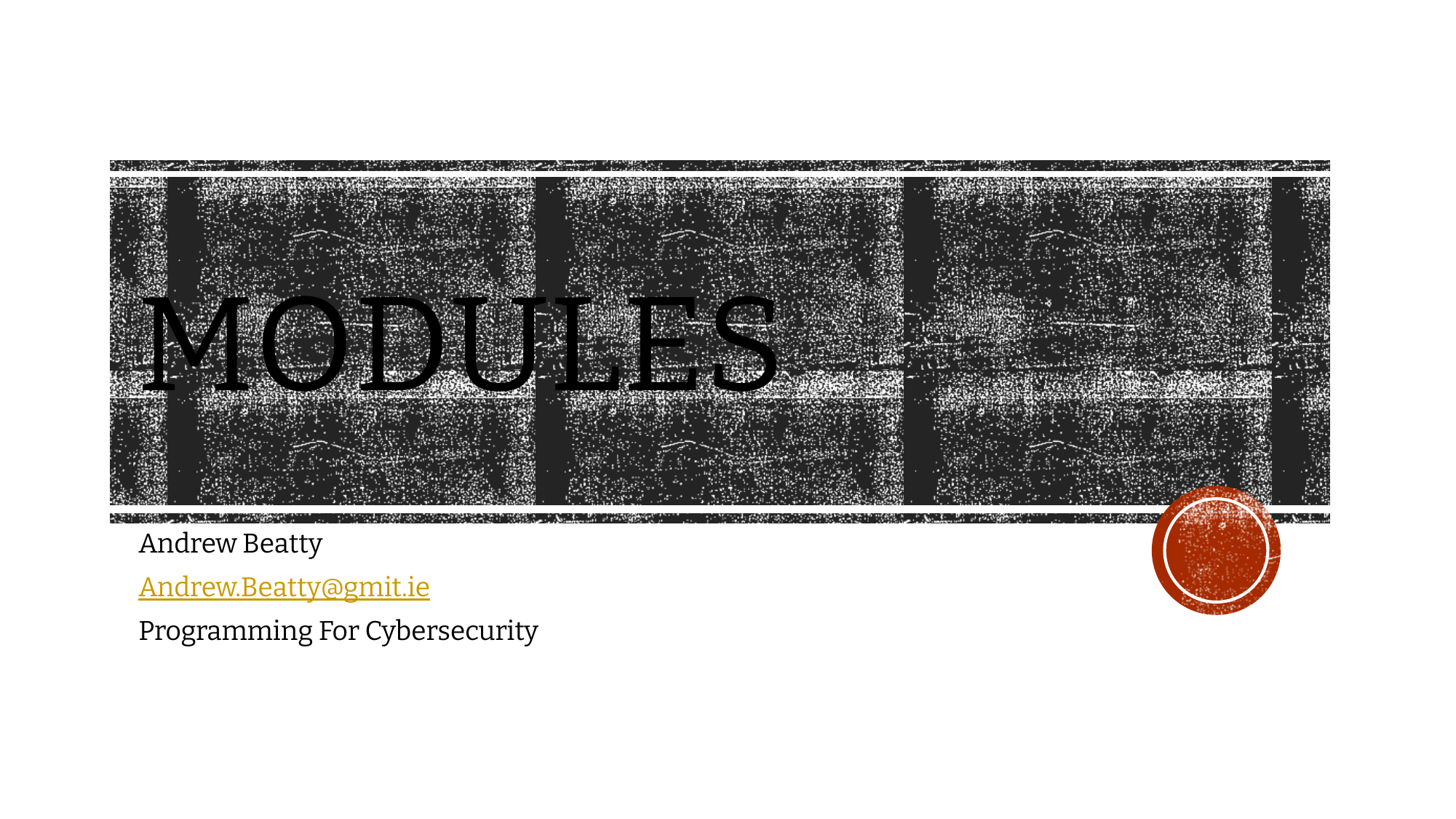

# Modules
Andrew Beatty
Andrew.Beatty@gmit.ie
Programming For Cybersecurity